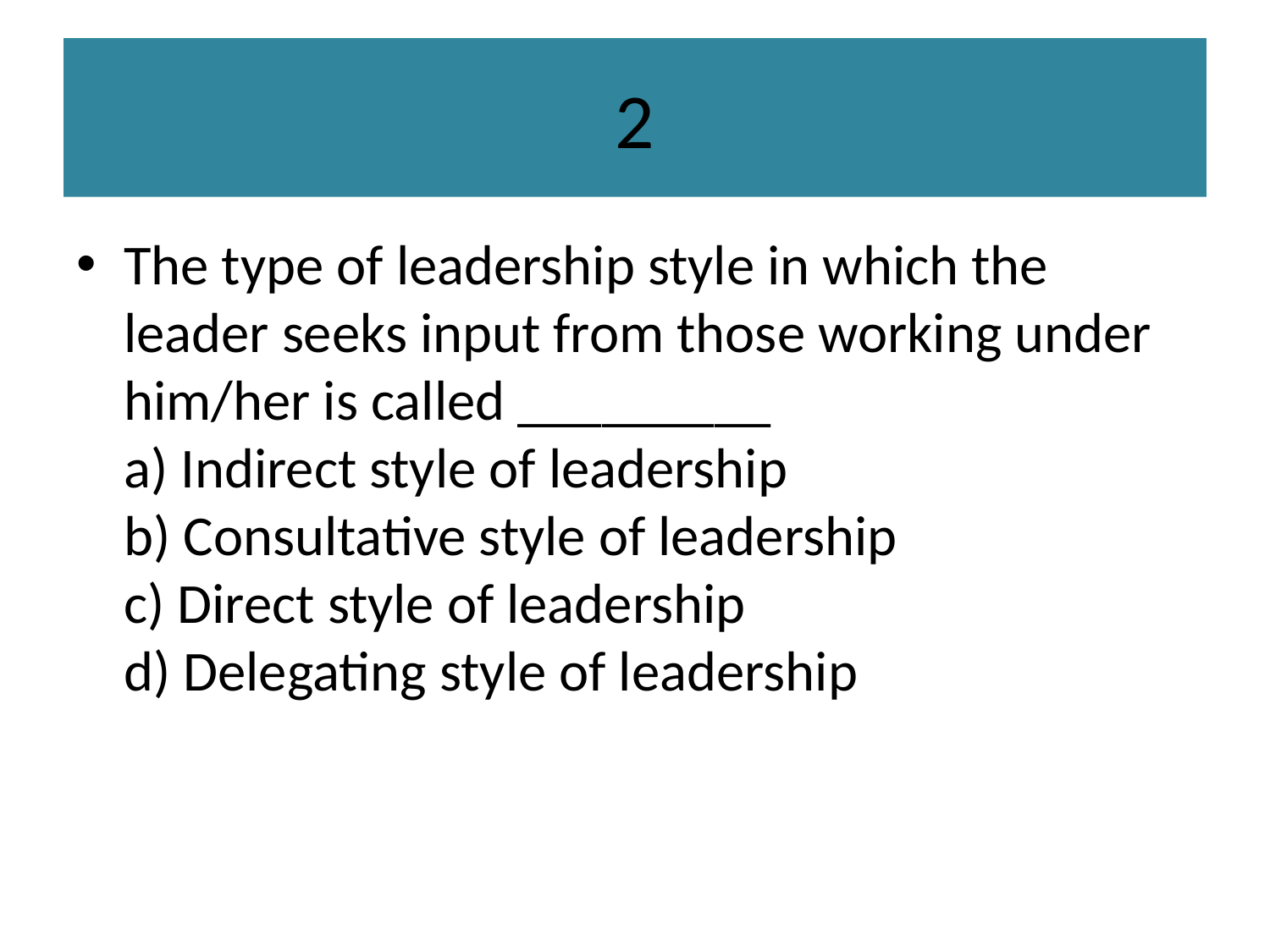

# 2
The type of leadership style in which the leader seeks input from those working under him/her is called _________
a) Indirect style of leadership
b) Consultative style of leadership
c) Direct style of leadership
d) Delegating style of leadership